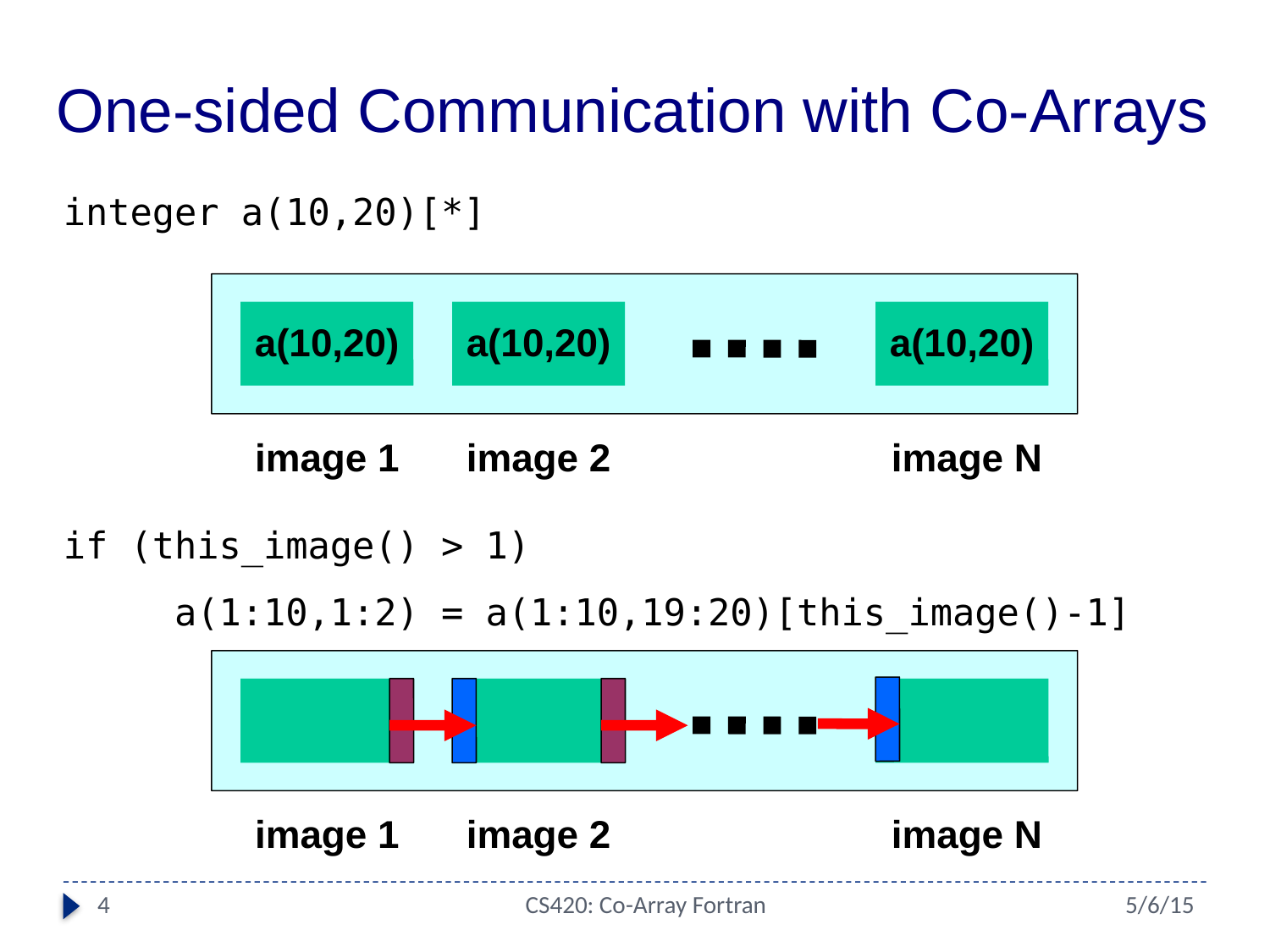

One-sided Communication with Co-Arrays

integer a(10,20)[*]

if (this_image() > 1)
     a(1:10,1:2) = a(1:10,19:20)[this_image()-1]

a(10,20)

a(10,20)

a(10,20)

image 1
image 2
image N

image 1
image 2
image N
4
CS420: Co-Array Fortran
5/6/15